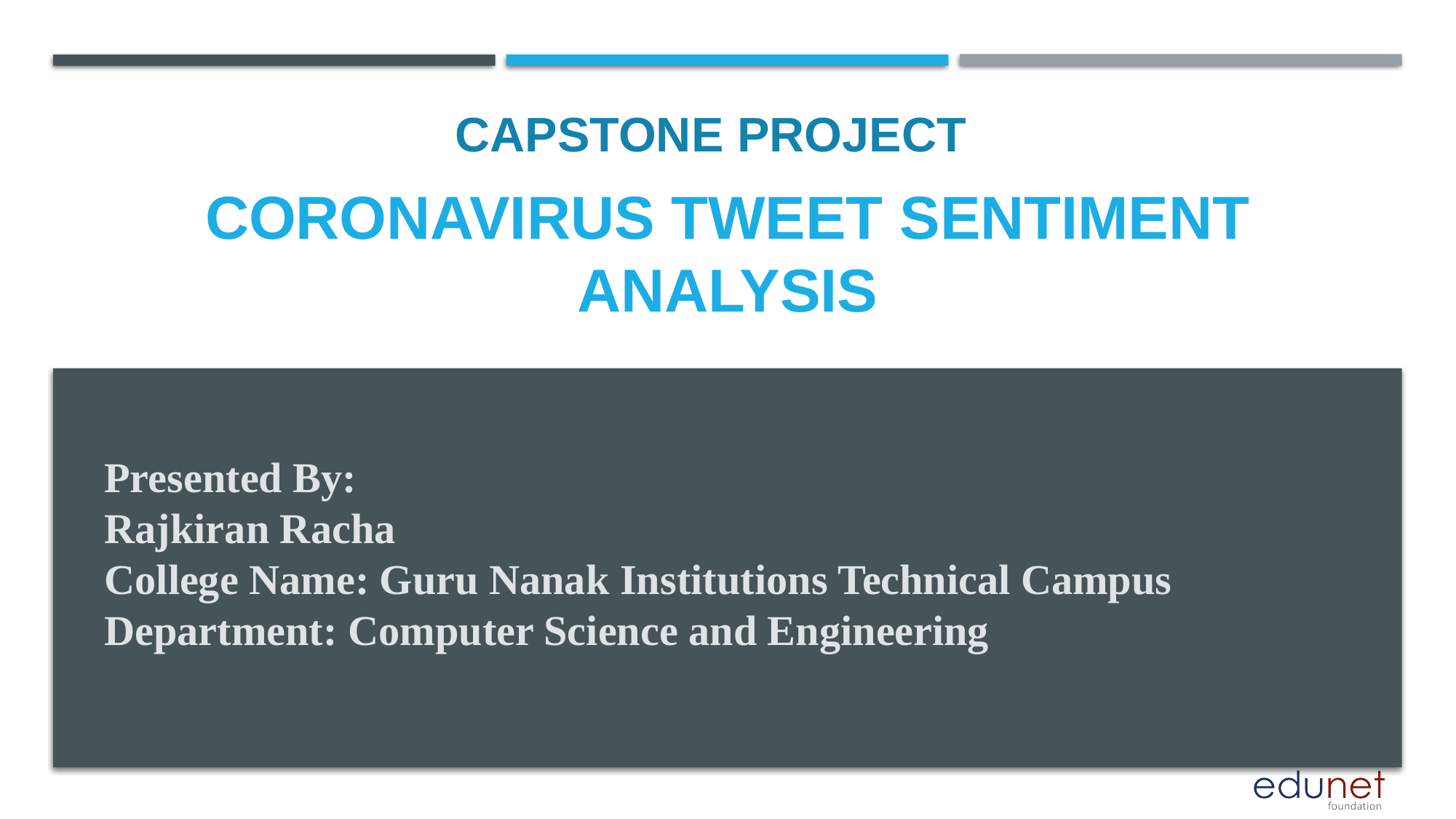

CAPSTONE PROJECT
# Coronavirus Tweet Sentiment analysis
Presented By:
Rajkiran Racha
College Name: Guru Nanak Institutions Technical Campus
Department: Computer Science and Engineering